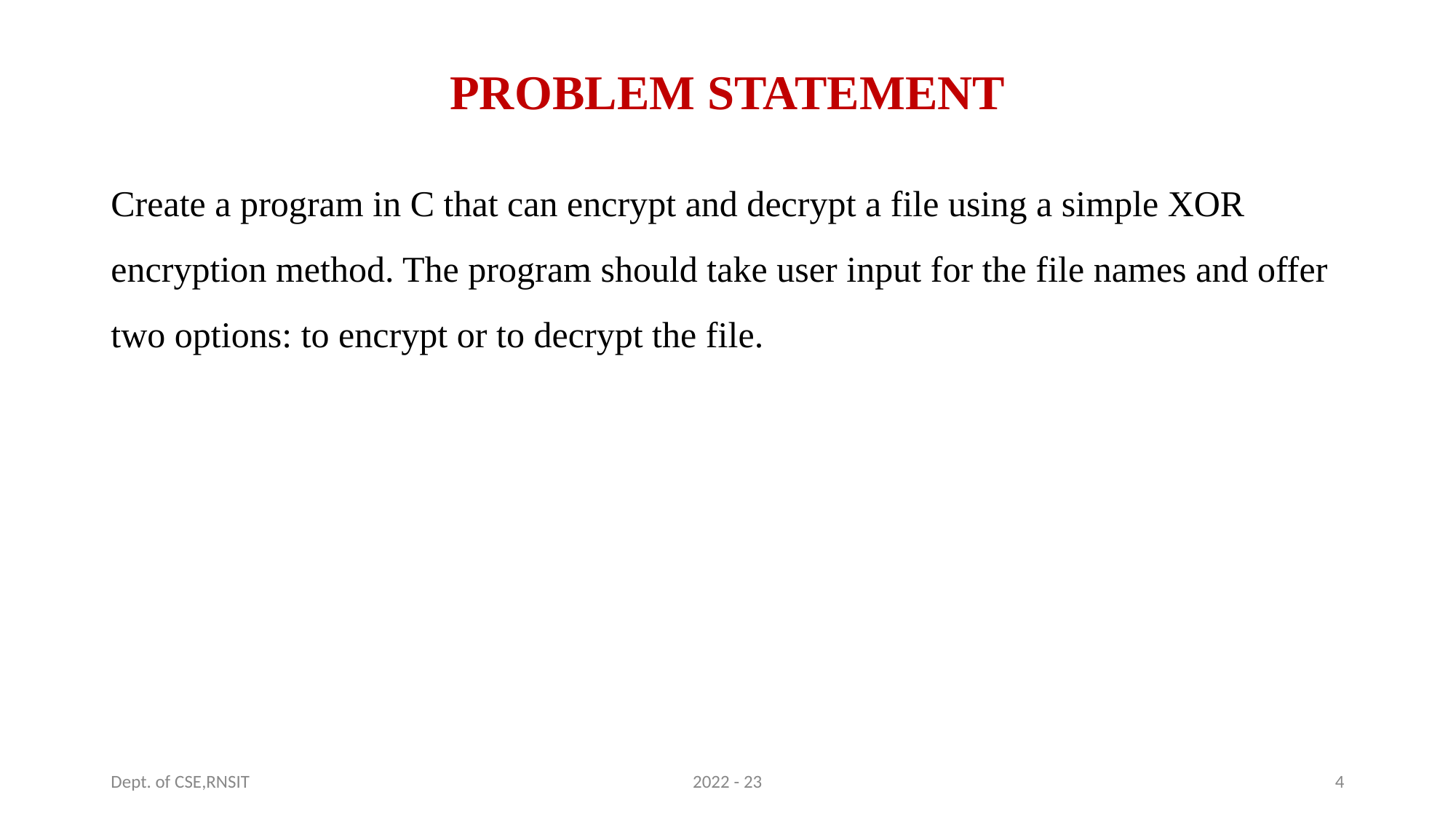

# PROBLEM STATEMENT
Create a program in C that can encrypt and decrypt a file using a simple XOR encryption method. The program should take user input for the file names and offer two options: to encrypt or to decrypt the file.
Dept. of CSE,RNSIT
2022 - 23
4